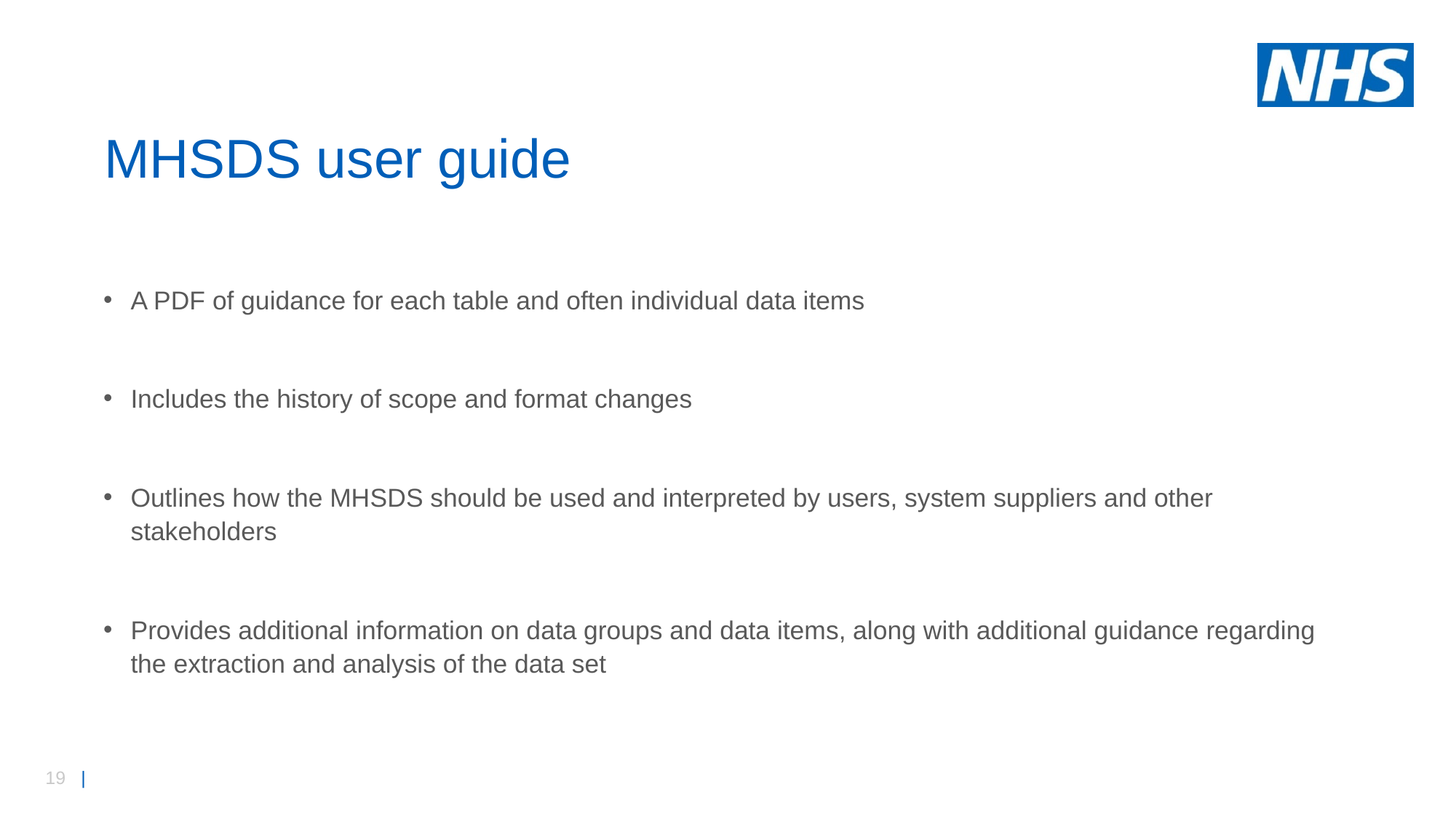

# MHSDS user guide
A PDF of guidance for each table and often individual data items

Includes the history of scope and format changes

Outlines how the MHSDS should be used and interpreted by users, system suppliers and other stakeholders

Provides additional information on data groups and data items, along with additional guidance regarding the extraction and analysis of the data set